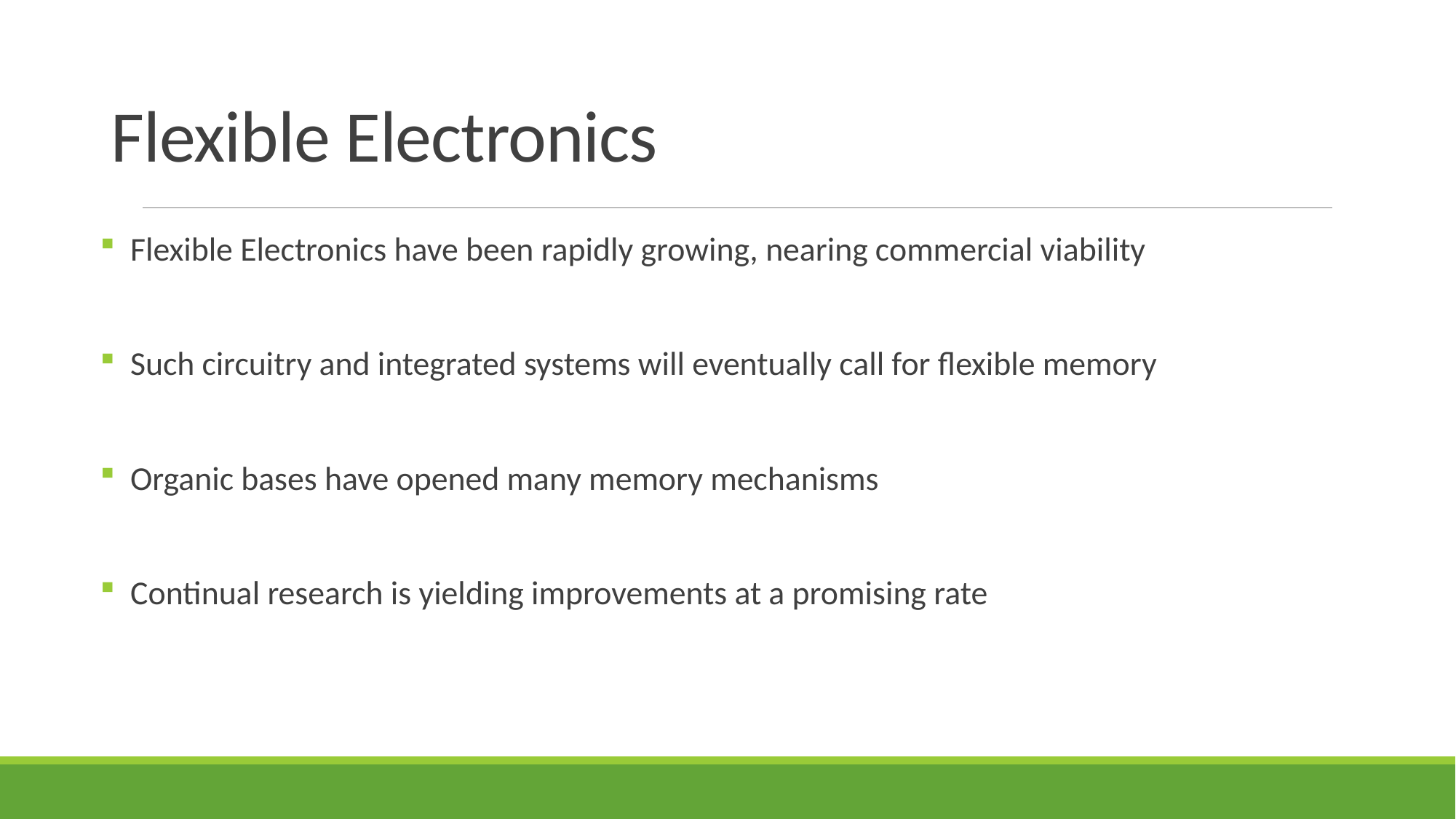

# Flexible Electronics
  Flexible Electronics have been rapidly growing, nearing commercial viability

  Such circuitry and integrated systems will eventually call for flexible memory

  Organic bases have opened many memory mechanisms

  Continual research is yielding improvements at a promising rate